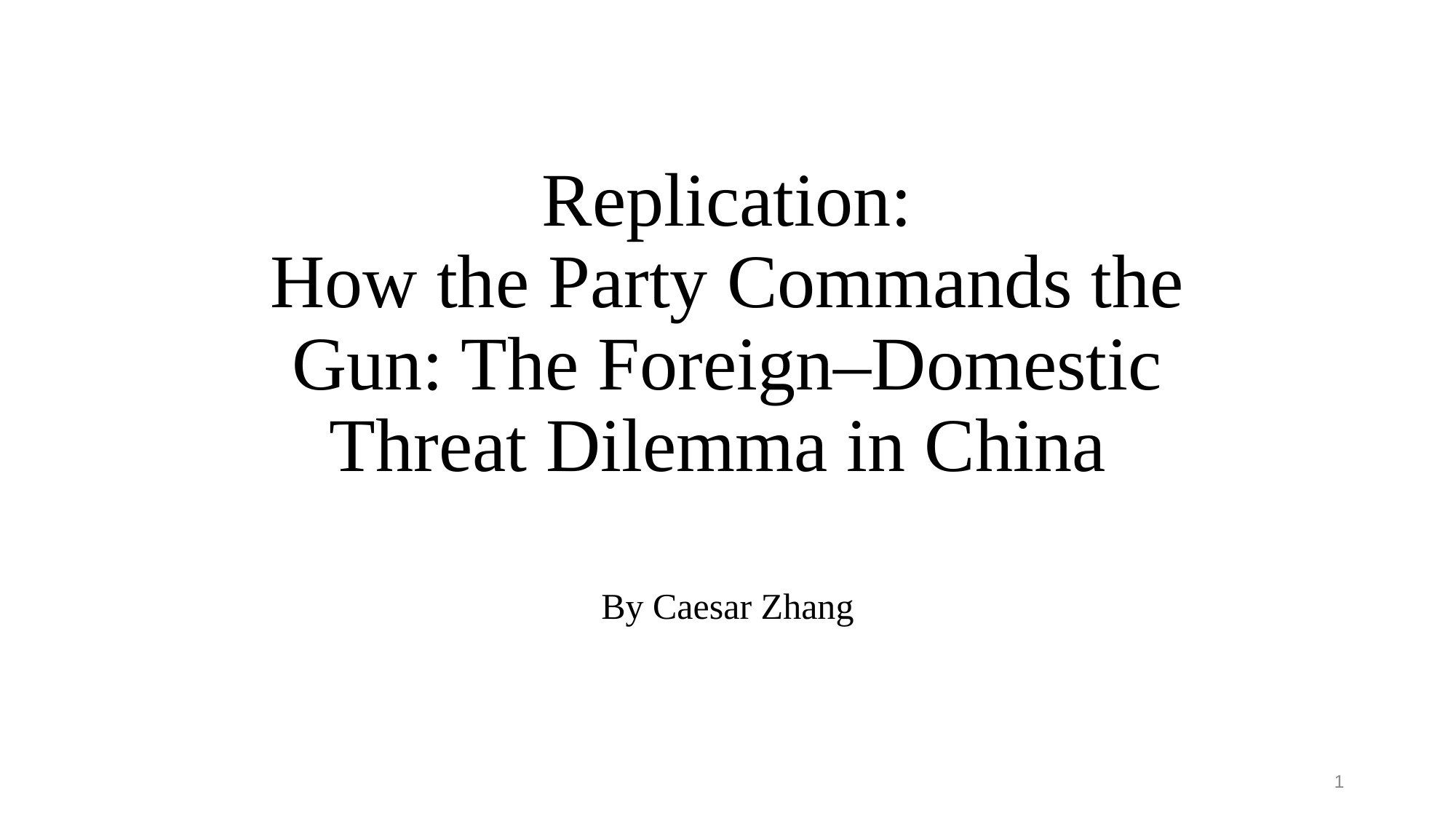

# Replication: How the Party Commands the Gun: The Foreign–Domestic Threat Dilemma in China
By Caesar Zhang
1